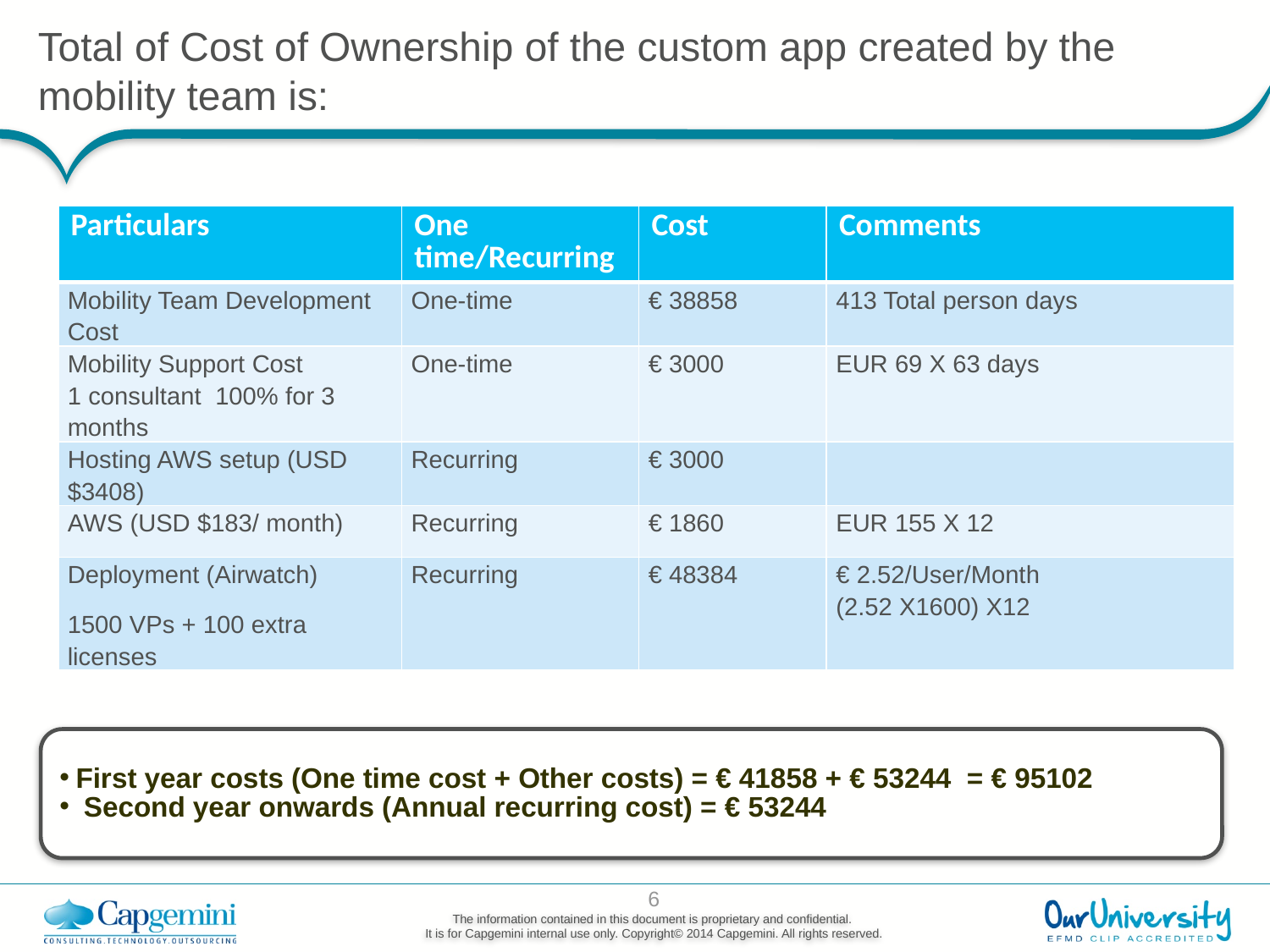

# Total of Cost of Ownership of the custom app created by the mobility team is:
| Particulars | One time/Recurring | Cost | Comments |
| --- | --- | --- | --- |
| Mobility Team Development Cost | One-time | € 38858 | 413 Total person days |
| Mobility Support Cost 1 consultant 100% for 3 months | One-time | € 3000 | EUR 69 X 63 days |
| Hosting AWS setup (USD $3408) | Recurring | € 3000 |  |
| AWS (USD $183/ month) | Recurring | € 1860 | EUR 155 X 12 |
| Deployment (Airwatch) 1500 VPs + 100 extra licenses | Recurring | € 48384 | € 2.52/User/Month (2.52 X1600) X12 |
First year costs (One time cost + Other costs) = € 41858 + € 53244  = € 95102
 Second year onwards (Annual recurring cost) = € 53244